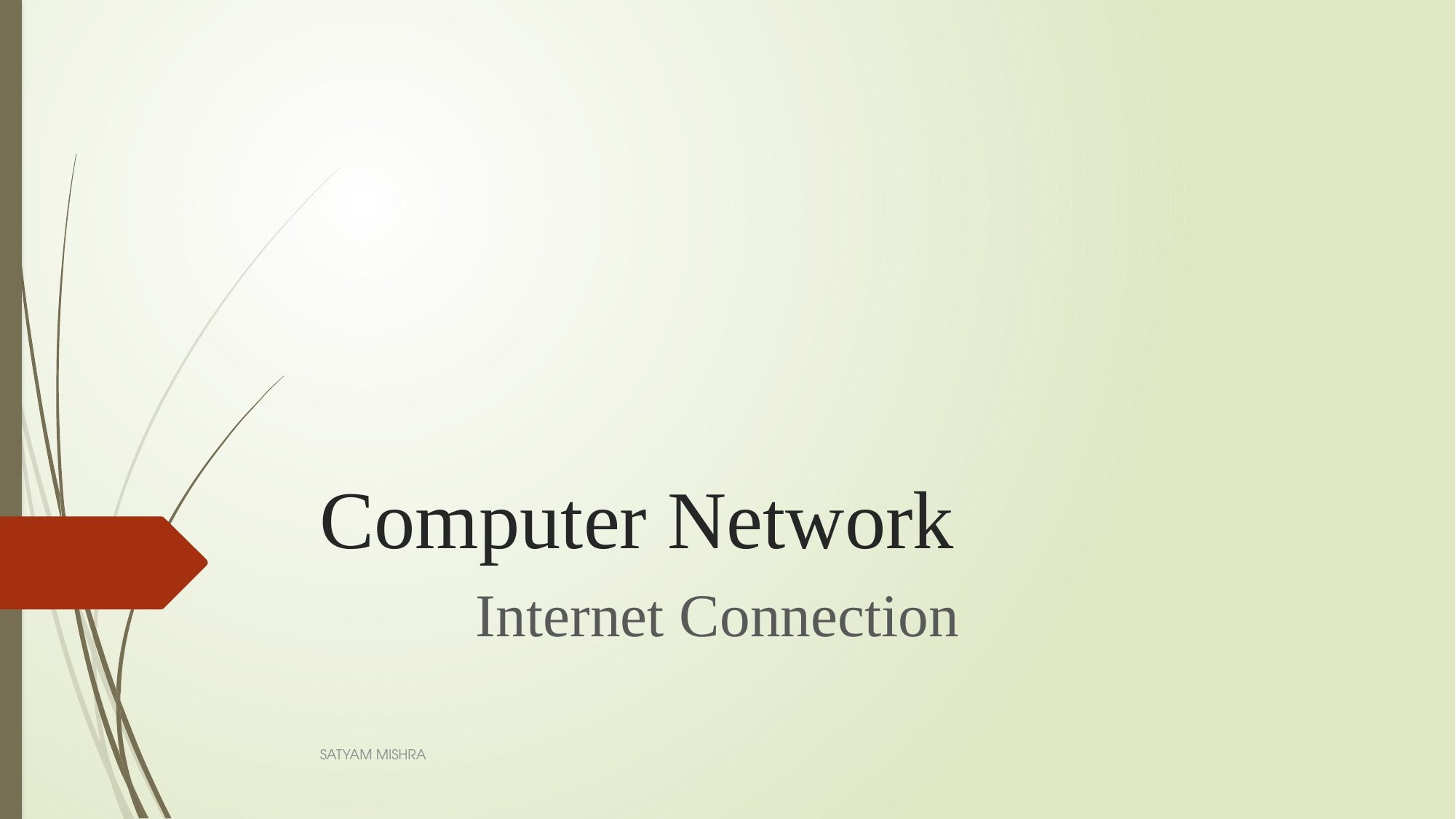

# Computer Network
Internet Connection
SATYAM MISHRA